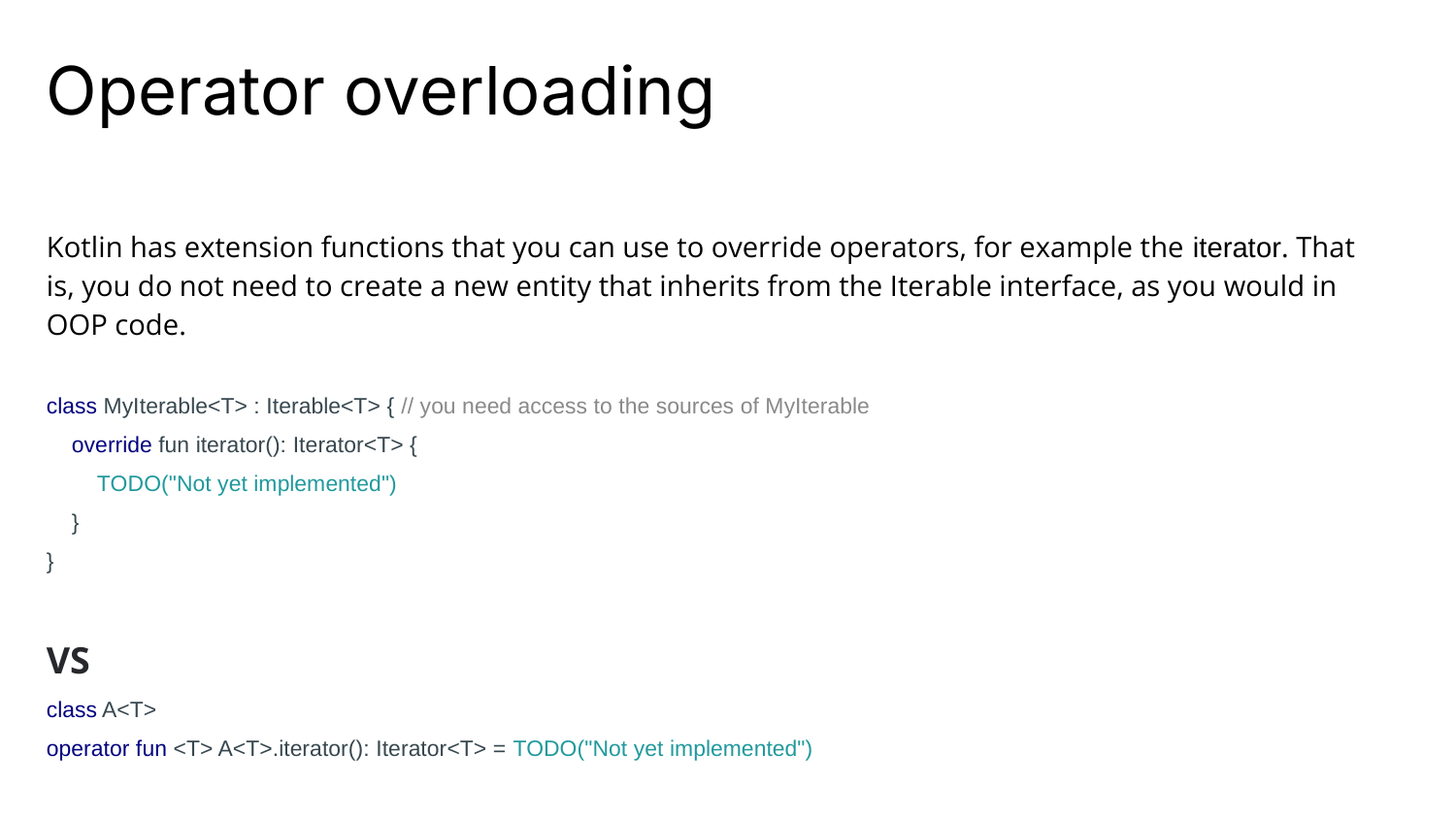

# Operator overloading
Kotlin has extension functions that you can use to override operators, for example the iterator. That is, you do not need to create a new entity that inherits from the Iterable interface, as you would in OOP code.

class MyIterable<T> : Iterable<T> { // you need access to the sources of MyIterable
    override fun iterator(): Iterator<T> {
        TODO("Not yet implemented")
    }
}

VS
class A<T>
operator fun <T> A<T>.iterator(): Iterator<T> = TODO("Not yet implemented")